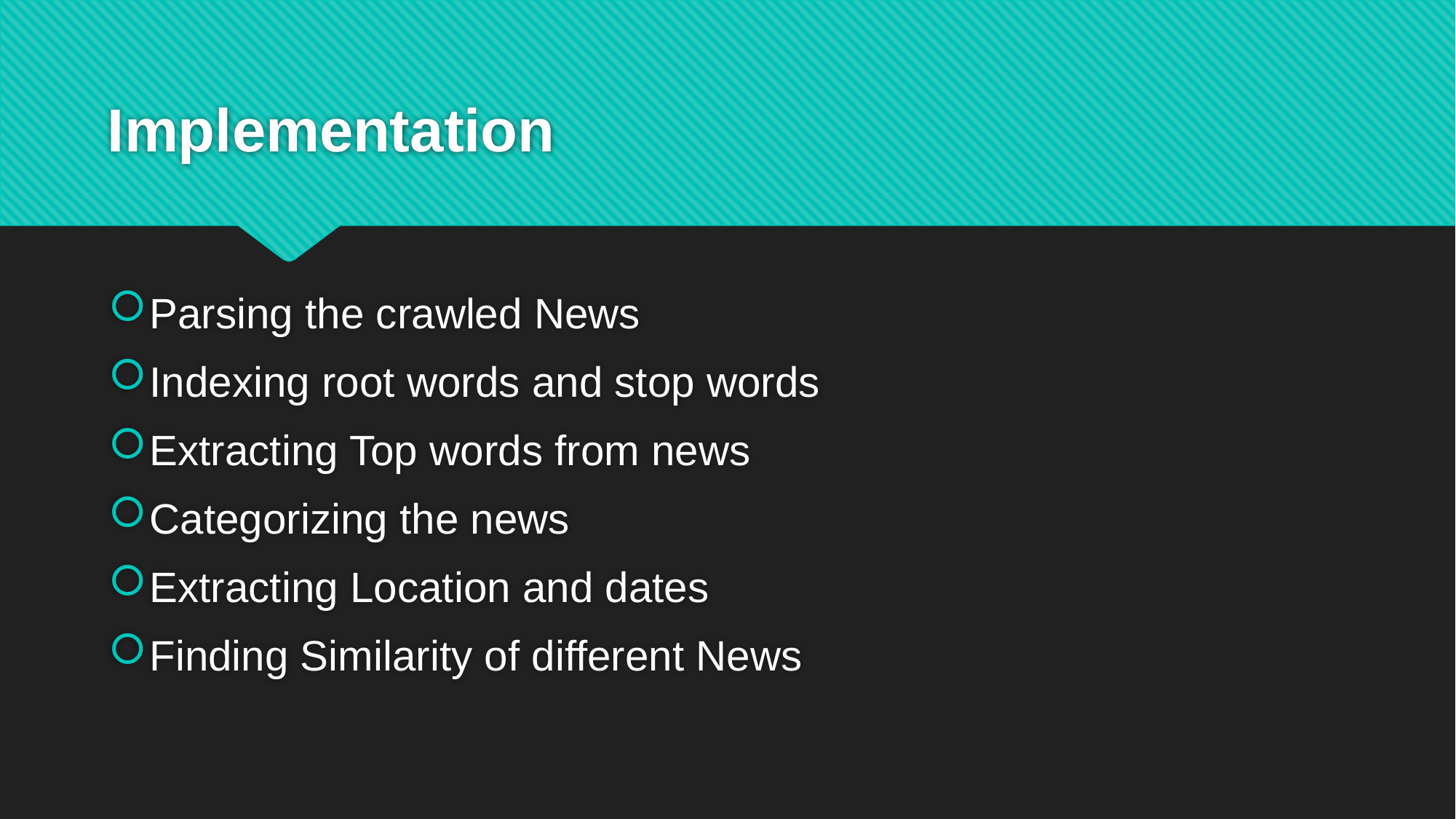

# Implementation
Parsing the crawled News
Indexing root words and stop words
Extracting Top words from news
Categorizing the news
Extracting Location and dates
Finding Similarity of different News